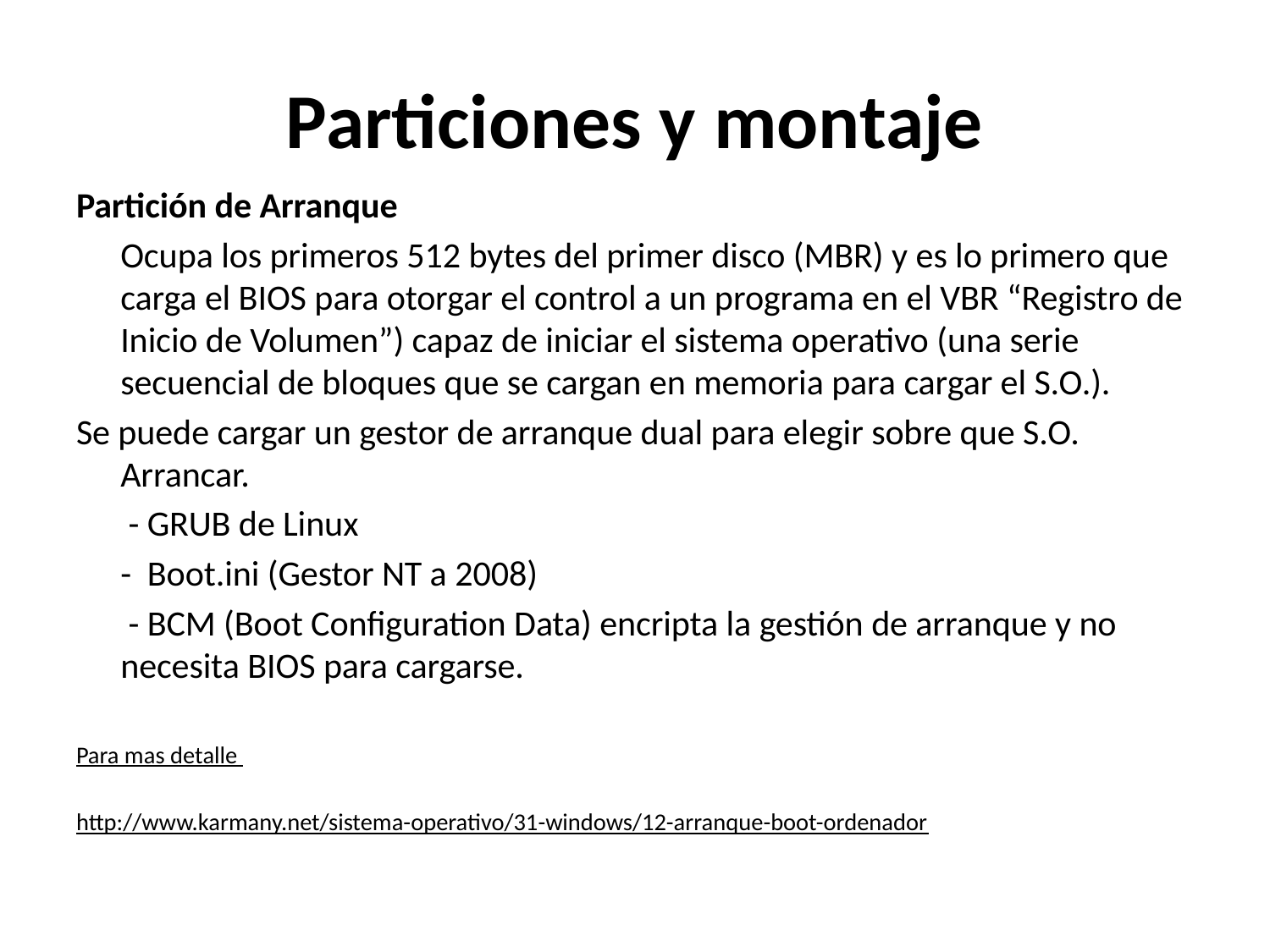

# Particiones y montaje
Partición de Arranque
	Ocupa los primeros 512 bytes del primer disco (MBR) y es lo primero que carga el BIOS para otorgar el control a un programa en el VBR “Registro de Inicio de Volumen”) capaz de iniciar el sistema operativo (una serie secuencial de bloques que se cargan en memoria para cargar el S.O.).
Se puede cargar un gestor de arranque dual para elegir sobre que S.O. Arrancar.
	 - GRUB de Linux
	-  Boot.ini (Gestor NT a 2008)
	 - BCM (Boot Configuration Data) encripta la gestión de arranque y no necesita BIOS para cargarse.

Para mas detalle

http://www.karmany.net/sistema-operativo/31-windows/12-arranque-boot-ordenador